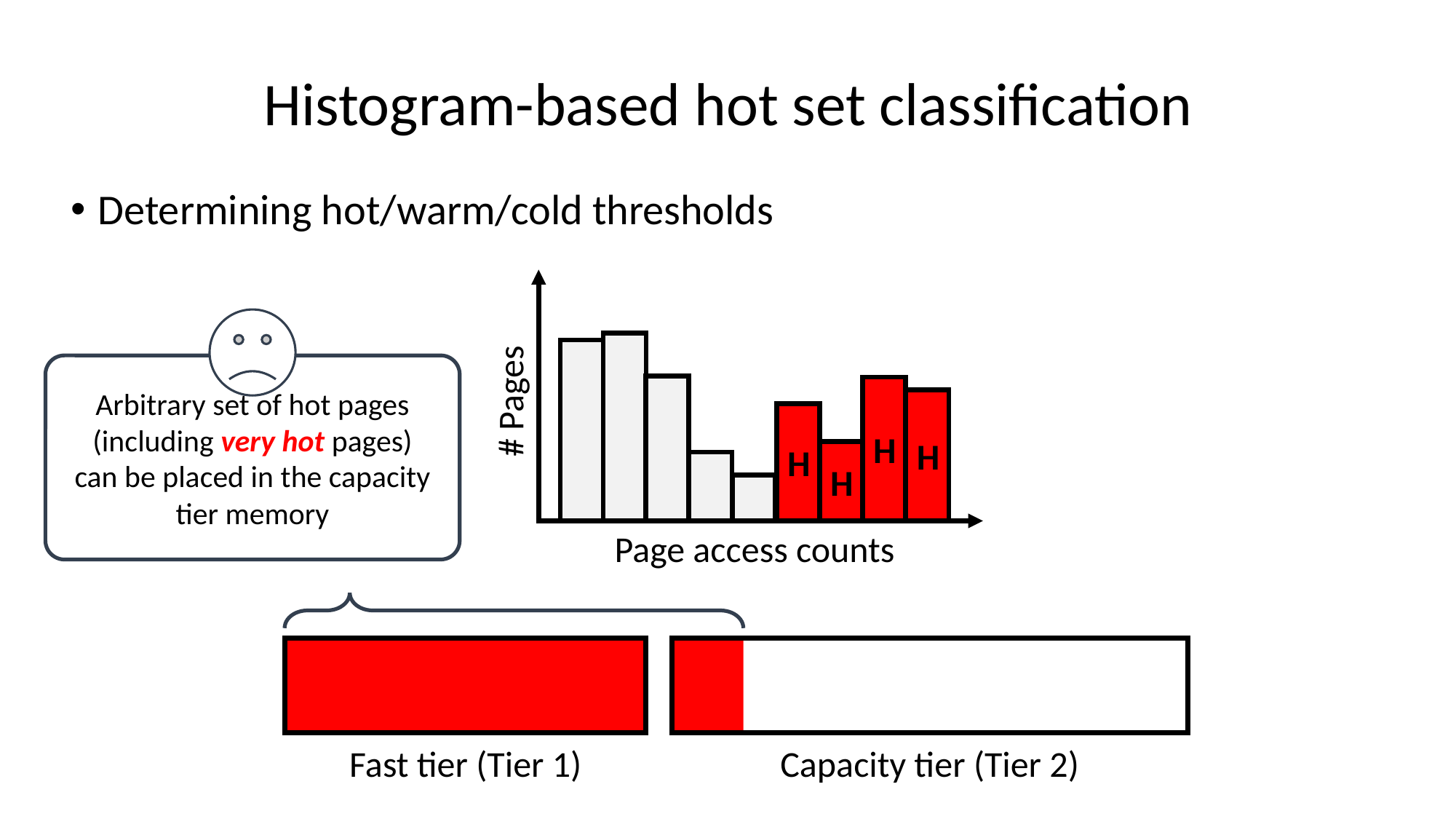

# Histogram-based hot set classification
Determining hot/warm/cold thresholds

Arbitrary set of hot pages
(including very hot pages)
can be placed in the capacity
tier memory
# Pages

H

H
H
H

Page access counts

Fast tier (Tier 1)
Capacity tier (Tier 2)